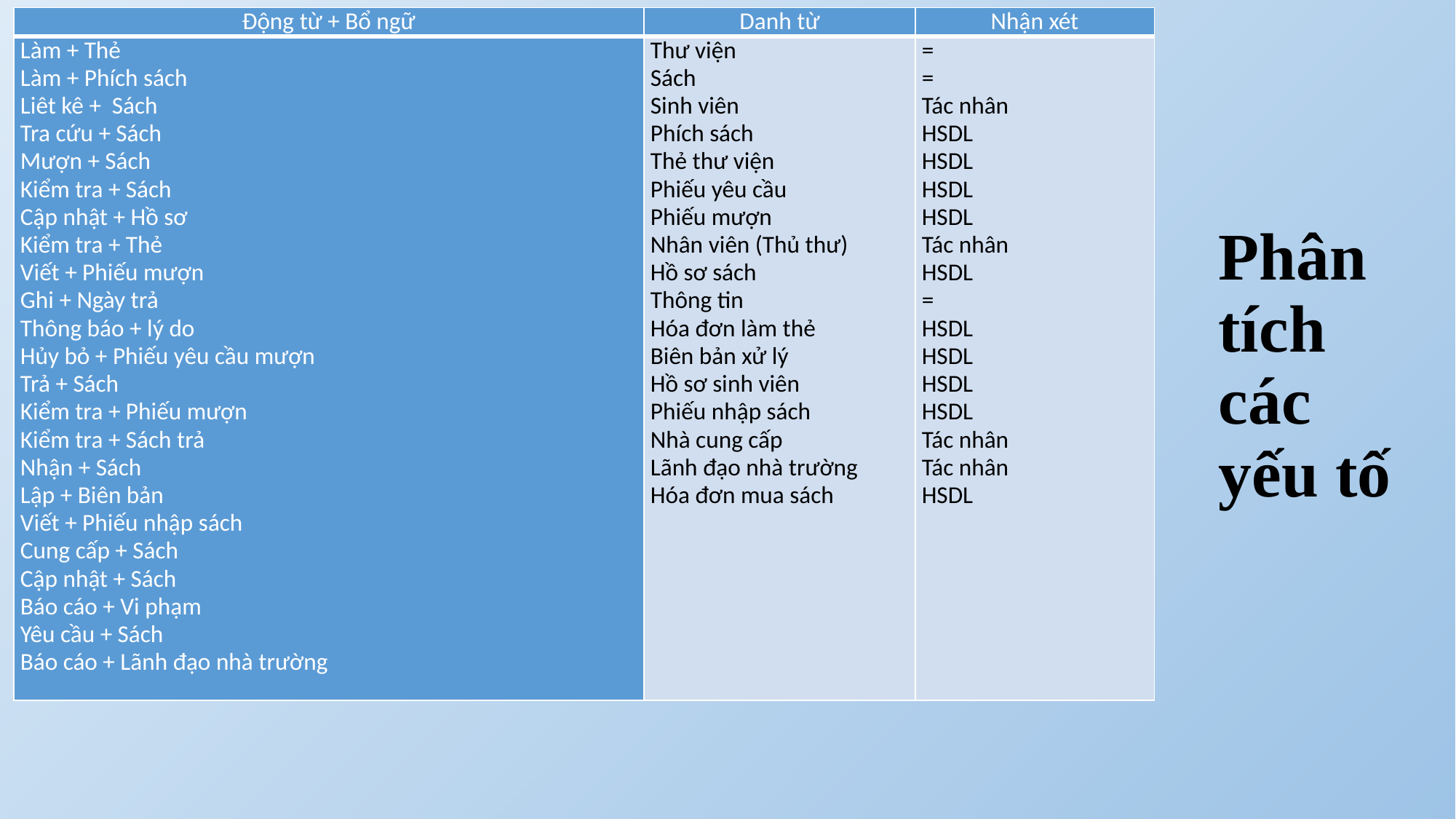

| Động từ + Bổ ngữ | Danh từ | Nhận xét |
| --- | --- | --- |
| Làm + Thẻ Làm + Phích sách Liêt kê + Sách Tra cứu + Sách Mượn + Sách Kiểm tra + Sách Cập nhật + Hồ sơ Kiểm tra + Thẻ Viết + Phiếu mượn Ghi + Ngày trả Thông báo + lý do Hủy bỏ + Phiếu yêu cầu mượn Trả + Sách Kiểm tra + Phiếu mượn Kiểm tra + Sách trả Nhận + Sách Lập + Biên bản Viết + Phiếu nhập sách Cung cấp + Sách Cập nhật + Sách Báo cáo + Vi phạm Yêu cầu + Sách Báo cáo + Lãnh đạo nhà trường | Thư viện Sách Sinh viên Phích sách Thẻ thư viện Phiếu yêu cầu Phiếu mượn Nhân viên (Thủ thư) Hồ sơ sách Thông tin Hóa đơn làm thẻ Biên bản xử lý Hồ sơ sinh viên Phiếu nhập sách Nhà cung cấp Lãnh đạo nhà trường Hóa đơn mua sách | = = Tác nhân HSDL HSDL HSDL HSDL Tác nhân HSDL = HSDL HSDL HSDL HSDL Tác nhân Tác nhân HSDL |
# Phân tích các yếu tố